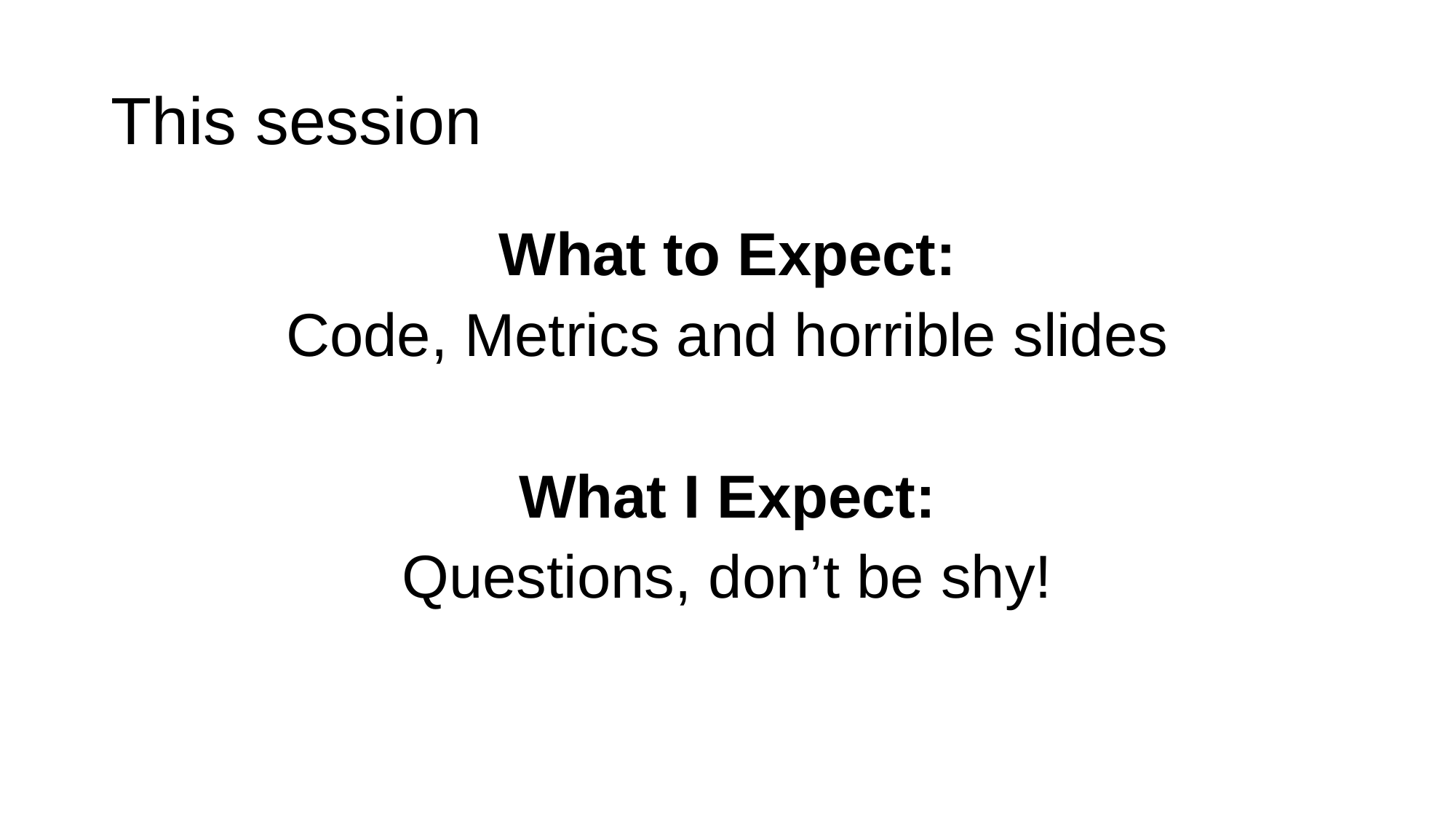

# This session
What to Expect:
Code, Metrics and horrible slides

What I Expect:
Questions, don’t be shy!